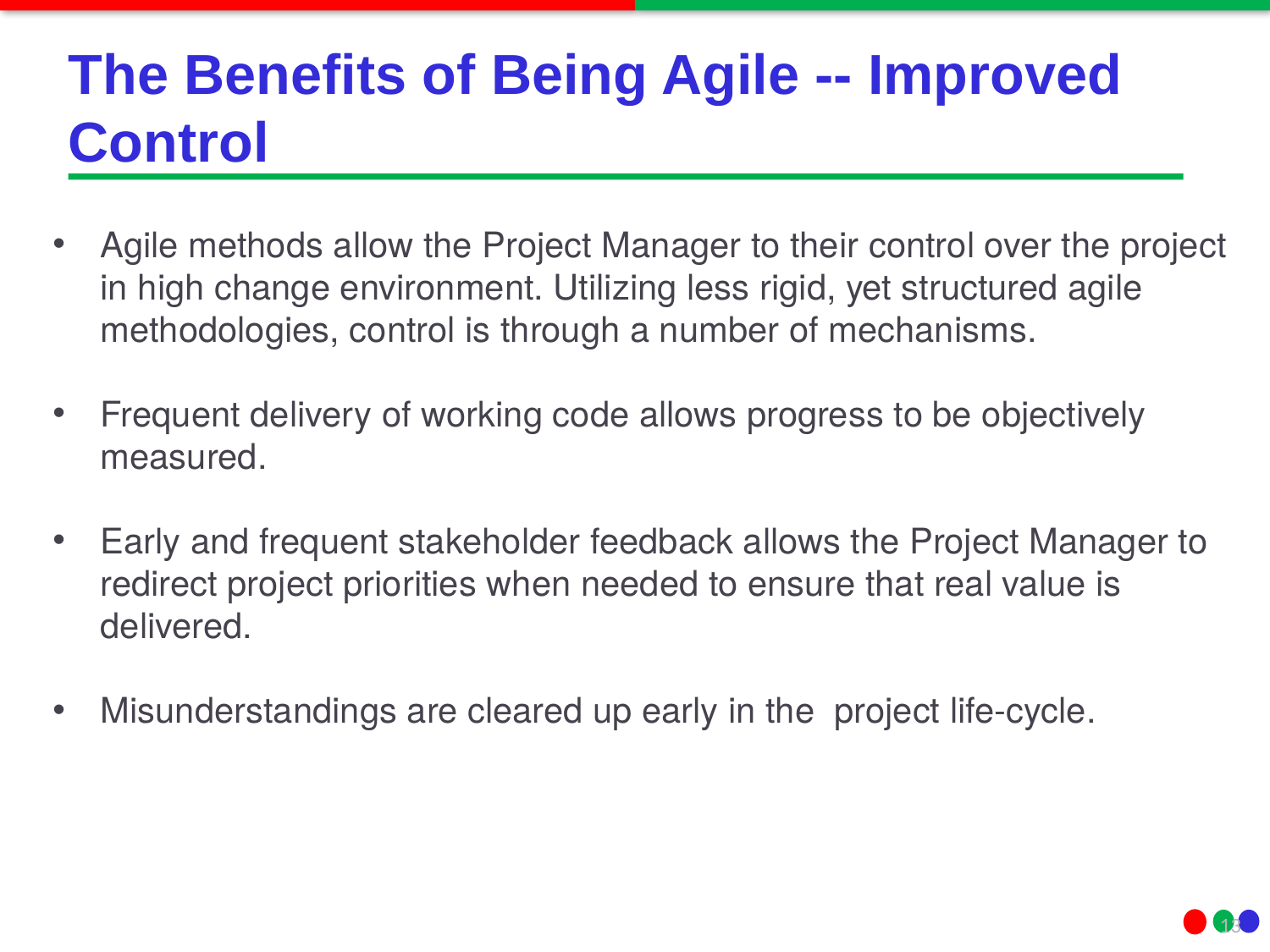

# The Benefits of Being Agile -- Improved Control
Agile methods allow the Project Manager to their control over the project in high change environment. Utilizing less rigid, yet structured agile methodologies, control is through a number of mechanisms.

Frequent delivery of working code allows progress to be objectively measured.

Early and frequent stakeholder feedback allows the Project Manager to redirect project priorities when needed to ensure that real value is delivered.

Misunderstandings are cleared up early in the  project life-cycle.

13